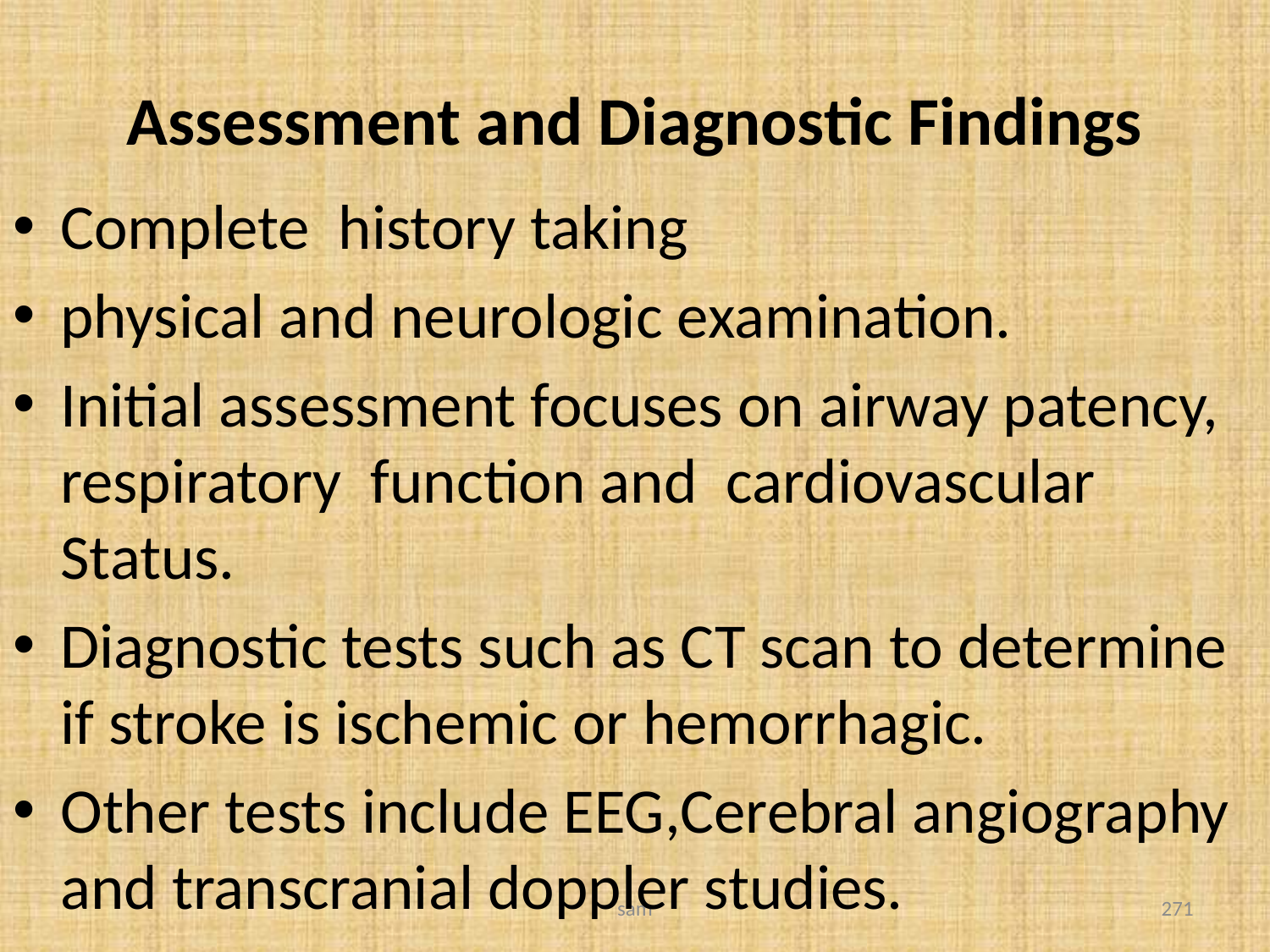

# Assessment and Diagnostic Findings
Complete  history taking
physical and neurologic examination.
Initial assessment focuses on airway patency, respiratory  function and  cardiovascular Status.
Diagnostic tests such as CT scan to determine if stroke is ischemic or hemorrhagic.
Other tests include EEG,Cerebral angiography and transcranial doppler studies.
sam
271